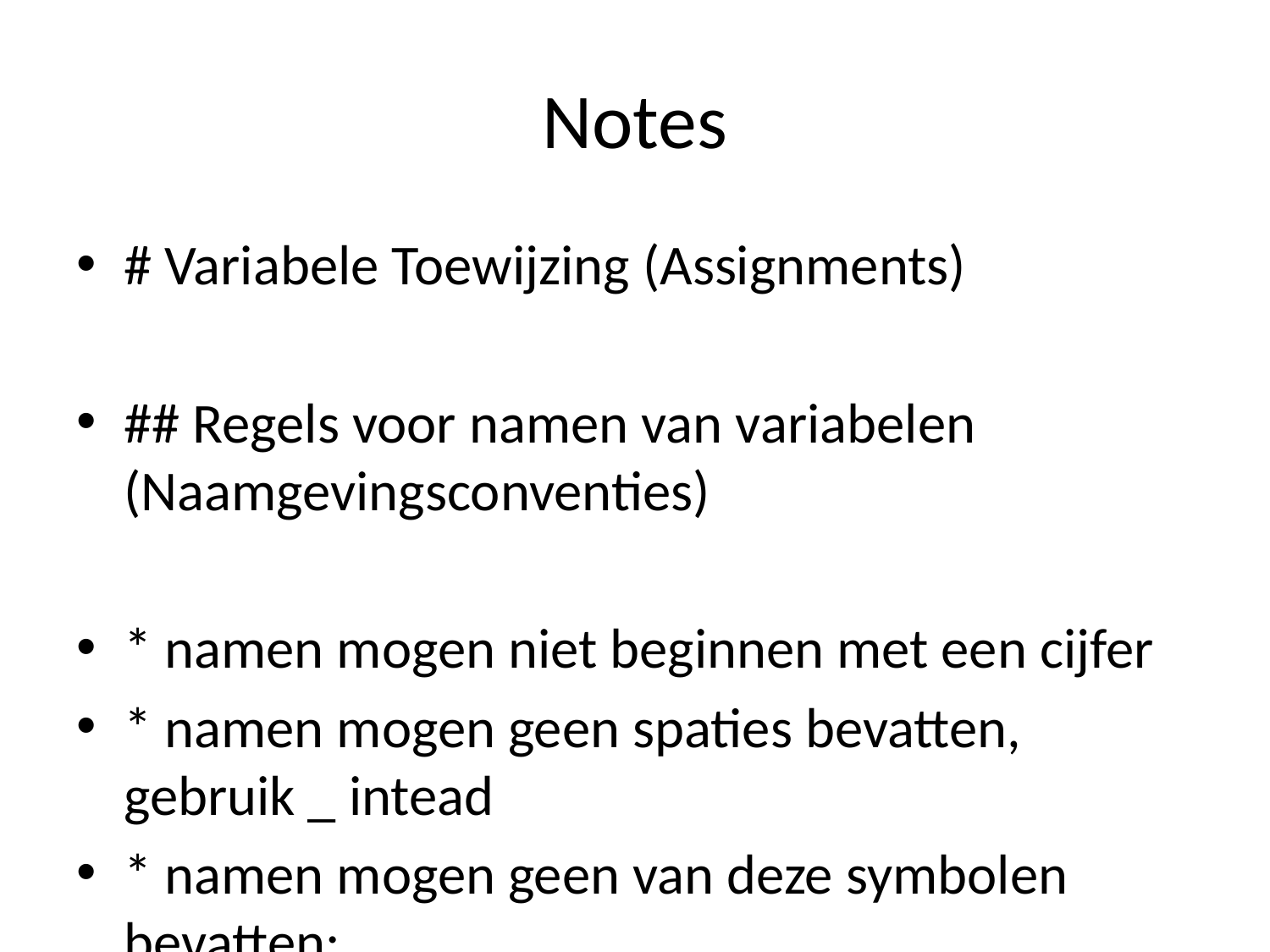

# Notes
# Variabele Toewijzing (Assignments)

## Regels voor namen van variabelen (Naamgevingsconventies)

* namen mogen niet beginnen met een cijfer
* namen mogen geen spaties bevatten, gebruik _ intead
* namen mogen geen van deze symbolen bevatten:

       :'",<>/?|\!@#%^&*~-+

* het wordt als de beste praktijk beschouwd ([PEP8](https://www.python.org/dev/peps/pep-0008/#function-and-variable-names)) dat namen in kleine letters met underscores zijn
* vermijd het gebruik van ingebouwde Python-sleutelwoorden zoals `list` en `str`
* vermijd het gebruik van de enkele karakters `l` (kleine letter l), `O` (hoofdletter o) en `I` (hoofdletter i), aangezien deze kunnen worden verward met `1` en `0`